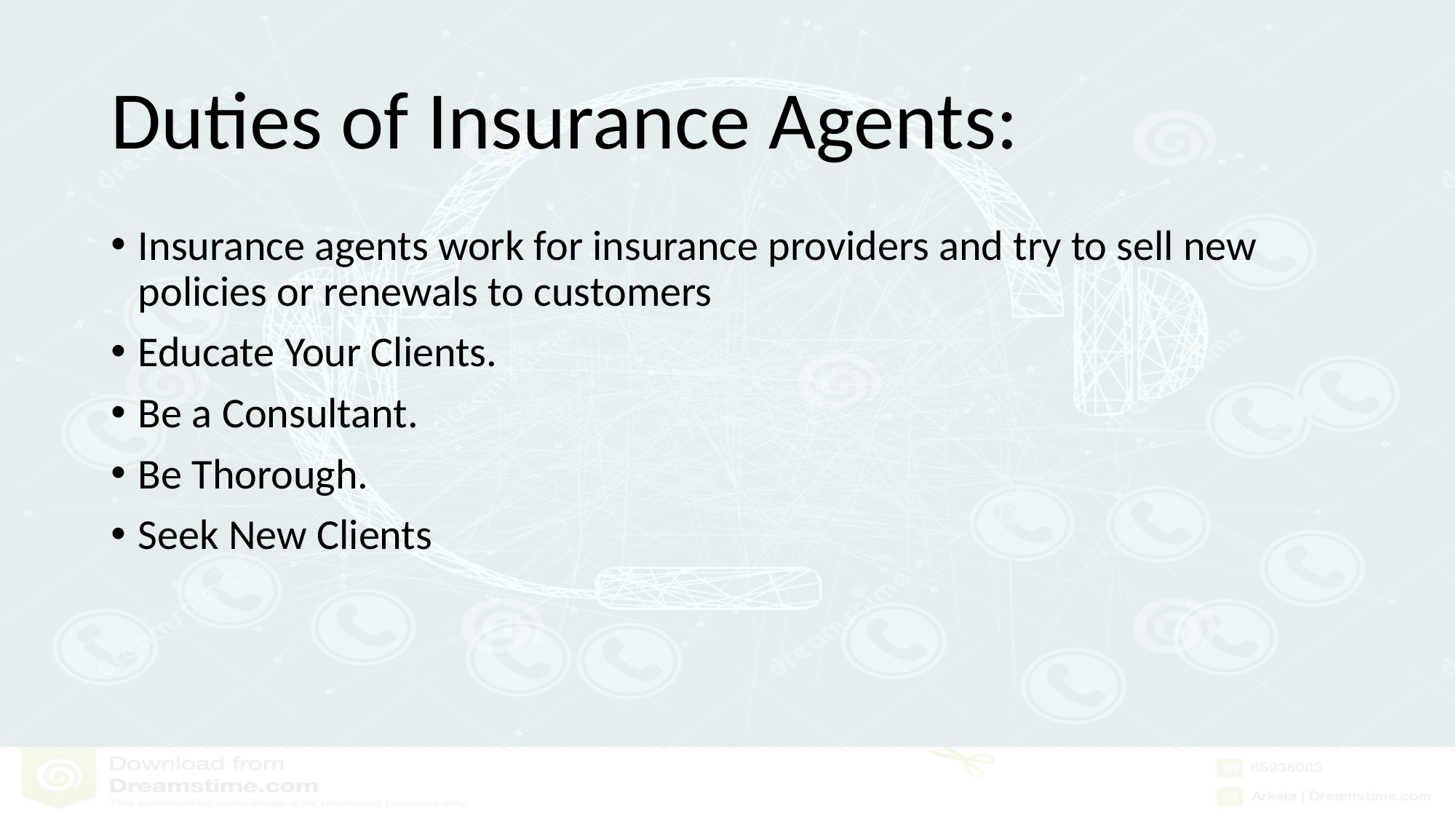

# Duties of Insurance Agents:
Insurance agents work for insurance providers and try to sell new policies or renewals to customers
Educate Your Clients.
Be a Consultant.
Be Thorough.
Seek New Clients